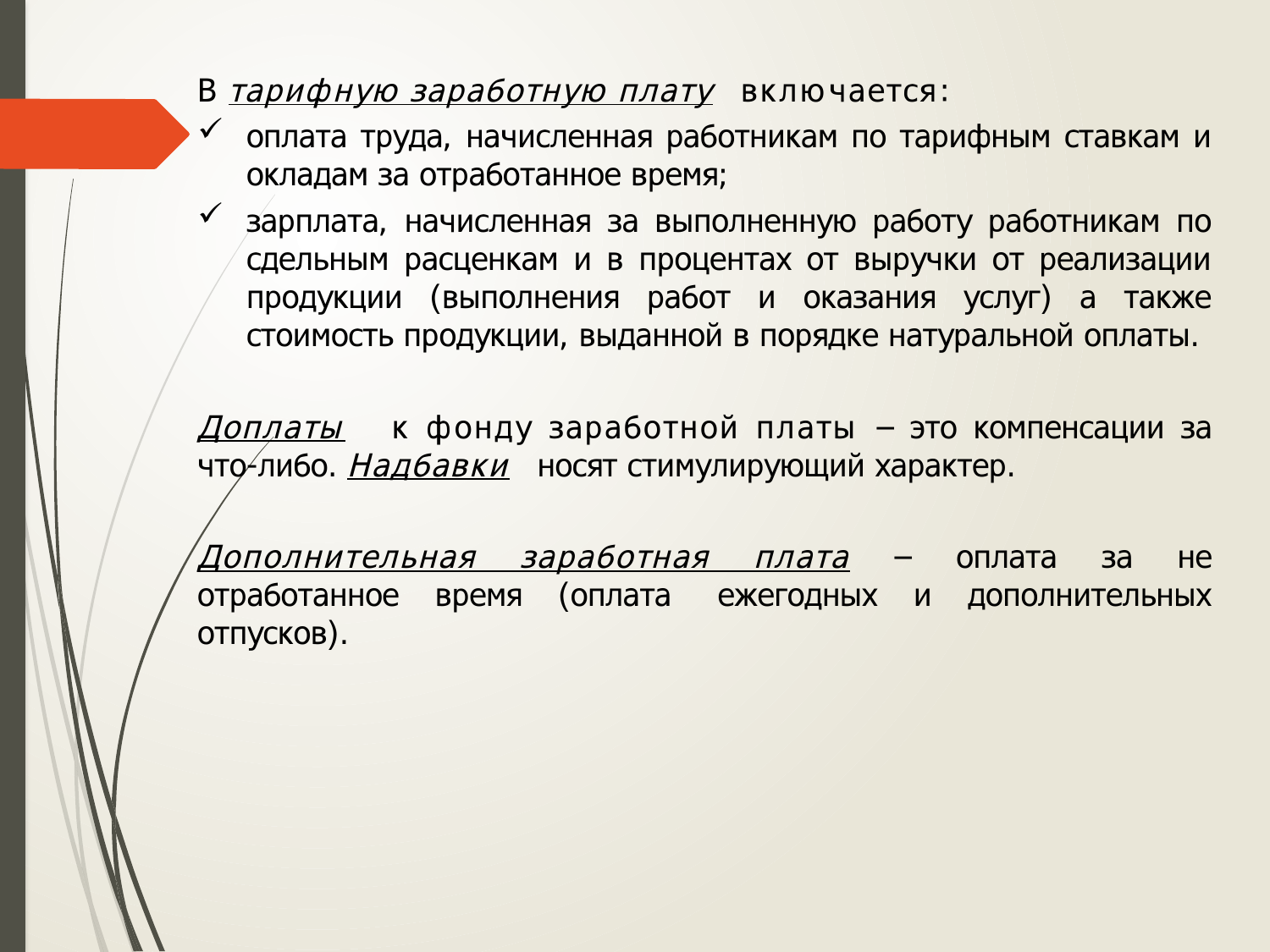

В тарифную заработную плату   включается:
оплата труда, начисленная работникам по тарифным ставкам и окладам за отработанное время;
зарплата, начисленная за выполненную работу работникам по сдельным расценкам и в процентах от выручки от реализации продукции (выполнения работ и оказания услуг) а также стоимость продукции, выданной в порядке натуральной оплаты.

Доплаты   к фонду заработной платы – это компенсации за что-либо. Надбавки   носят стимулирующий характер.

Дополнительная заработная плата – оплата за не отработанное время (оплата  ежегодных и дополнительных отпусков).